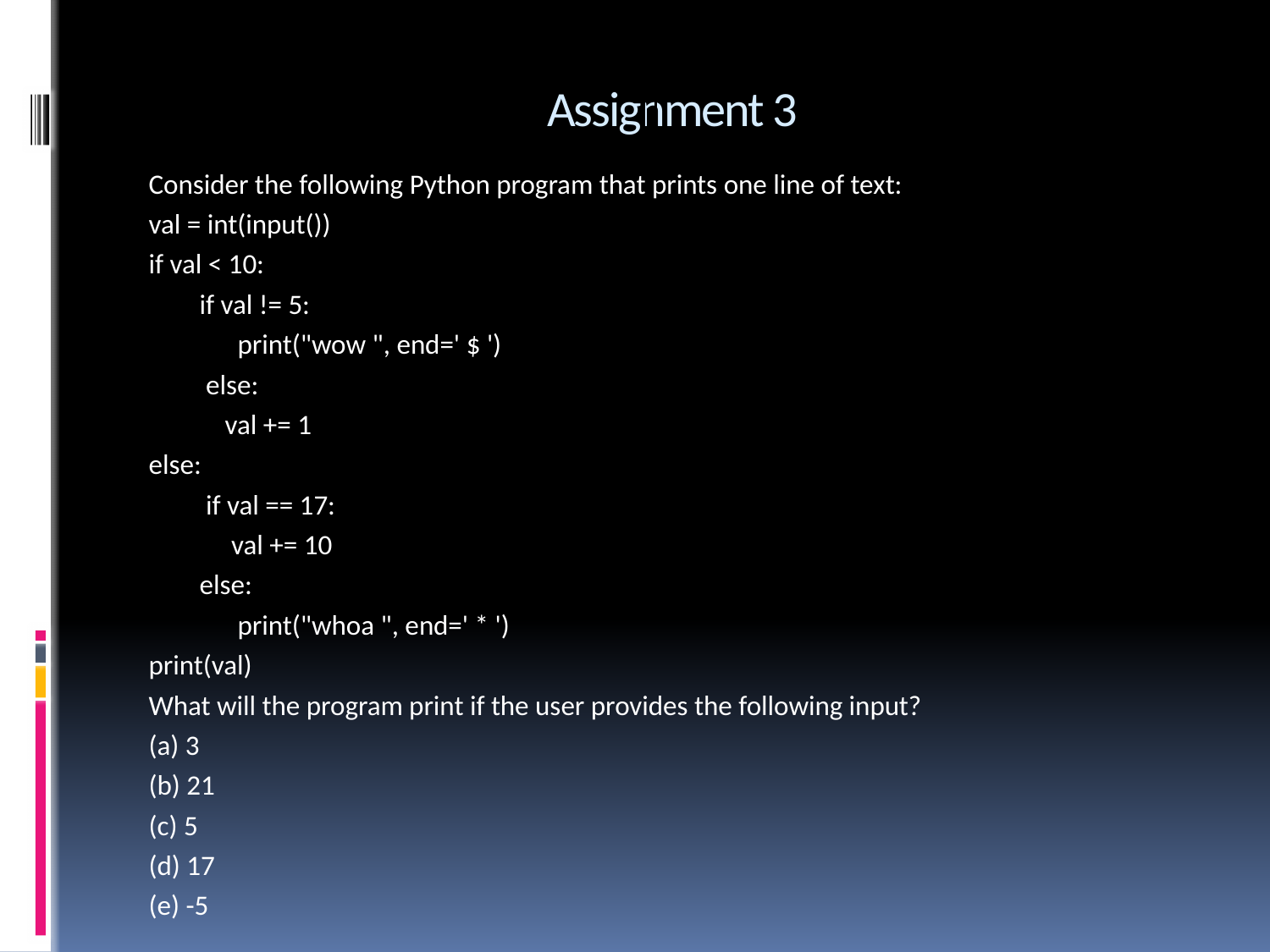

# Assignment 3
Consider the following Python program that prints one line of text:
val = int(input())
if val < 10:
        if val != 5:
              print("wow ", end=' $ ')
         else:
            val += 1
else:
         if val == 17:
             val += 10
        else:
              print("whoa ", end=' * ')
print(val)
What will the program print if the user provides the following input?
(a) 3
(b) 21
(c) 5
(d) 17
(e) -5